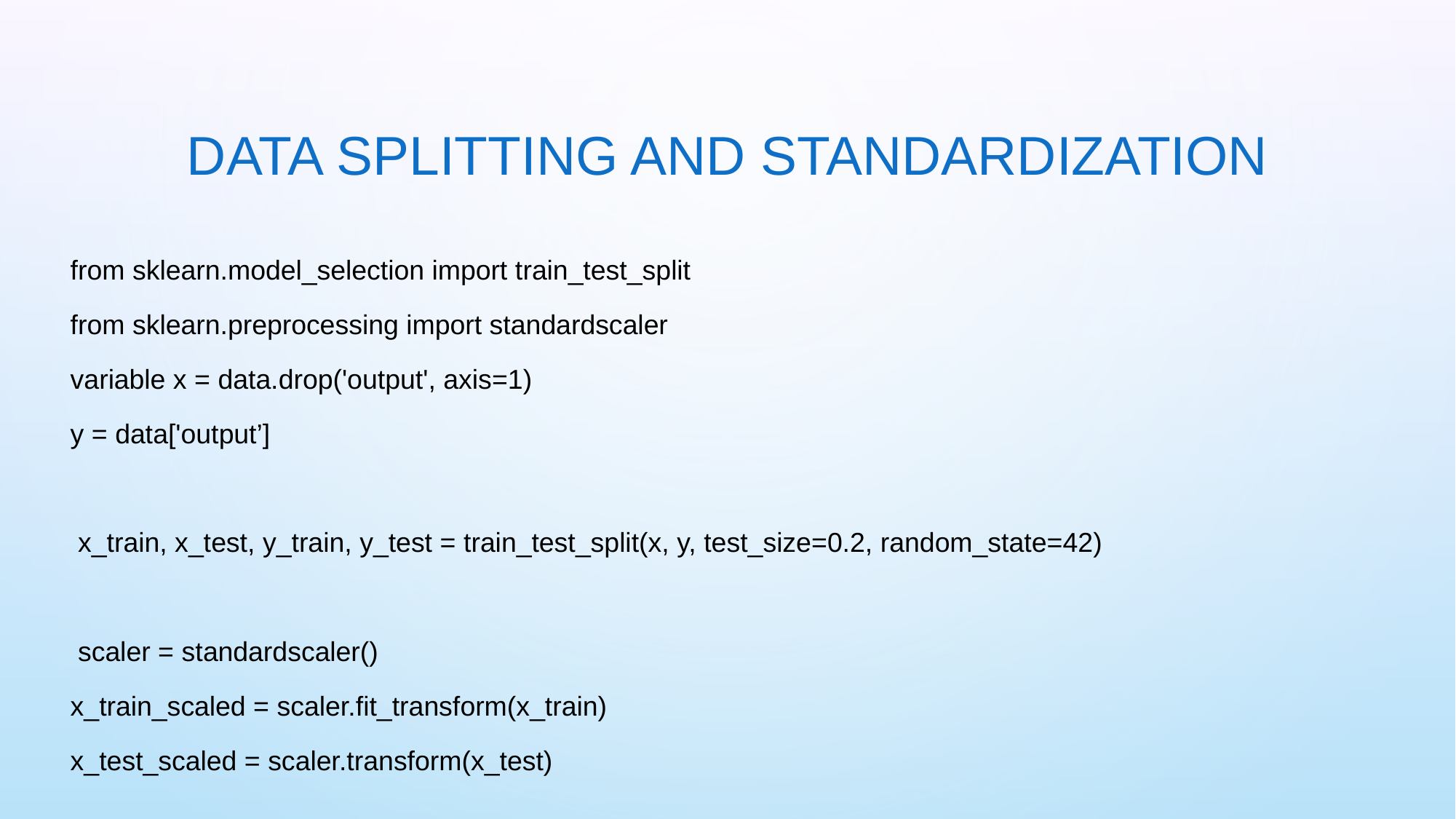

# Data Splitting and Standardization
from sklearn.model_selection import train_test_split
from sklearn.preprocessing import standardscaler
variable x = data.drop('output', axis=1)
y = data['output’]

 x_train, x_test, y_train, y_test = train_test_split(x, y, test_size=0.2, random_state=42)

 scaler = standardscaler()
x_train_scaled = scaler.fit_transform(x_train)
x_test_scaled = scaler.transform(x_test)